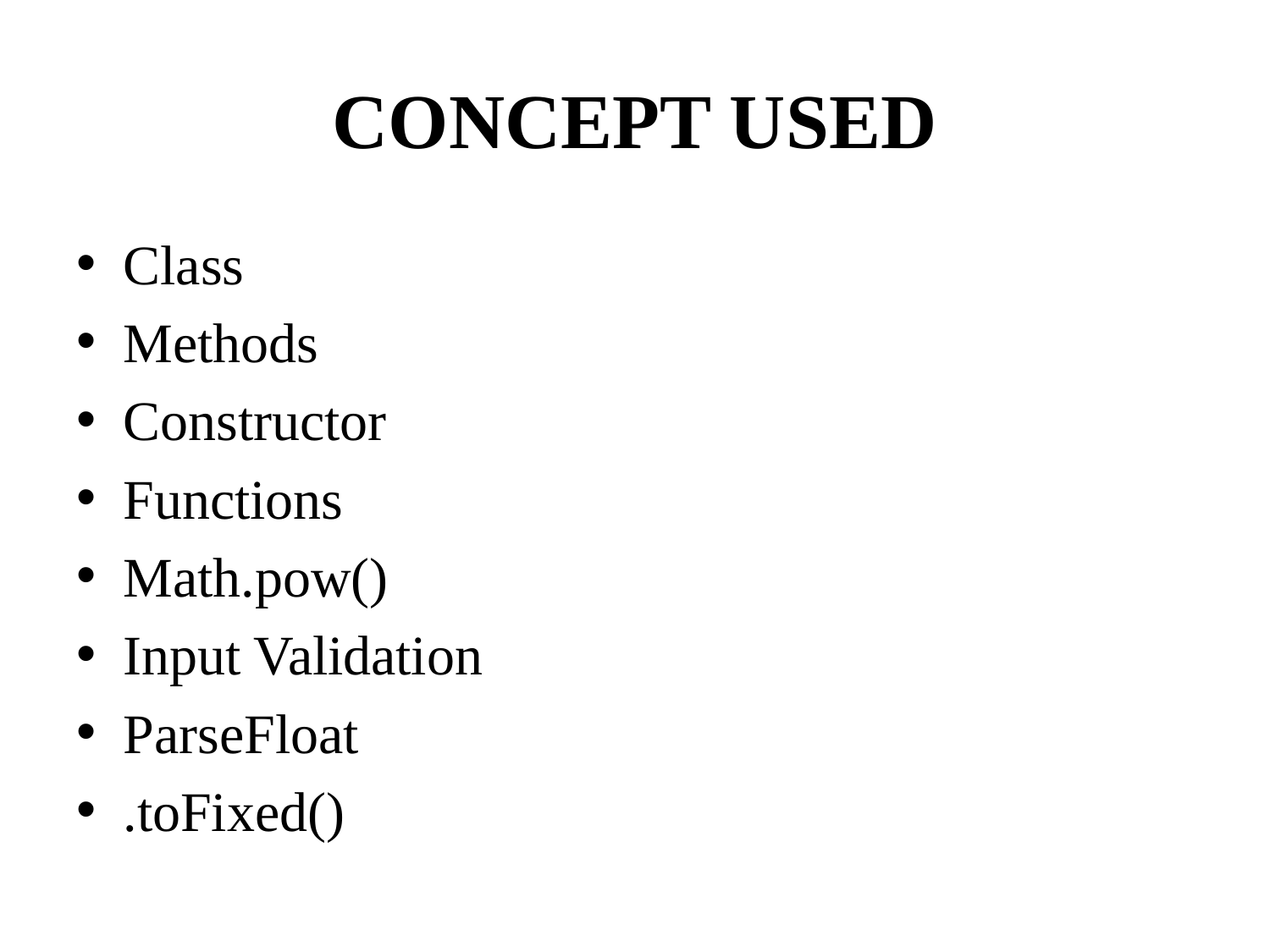

# CONCEPT USED
Class
Methods
Constructor
Functions
Math.pow()
Input Validation
ParseFloat
.toFixed()